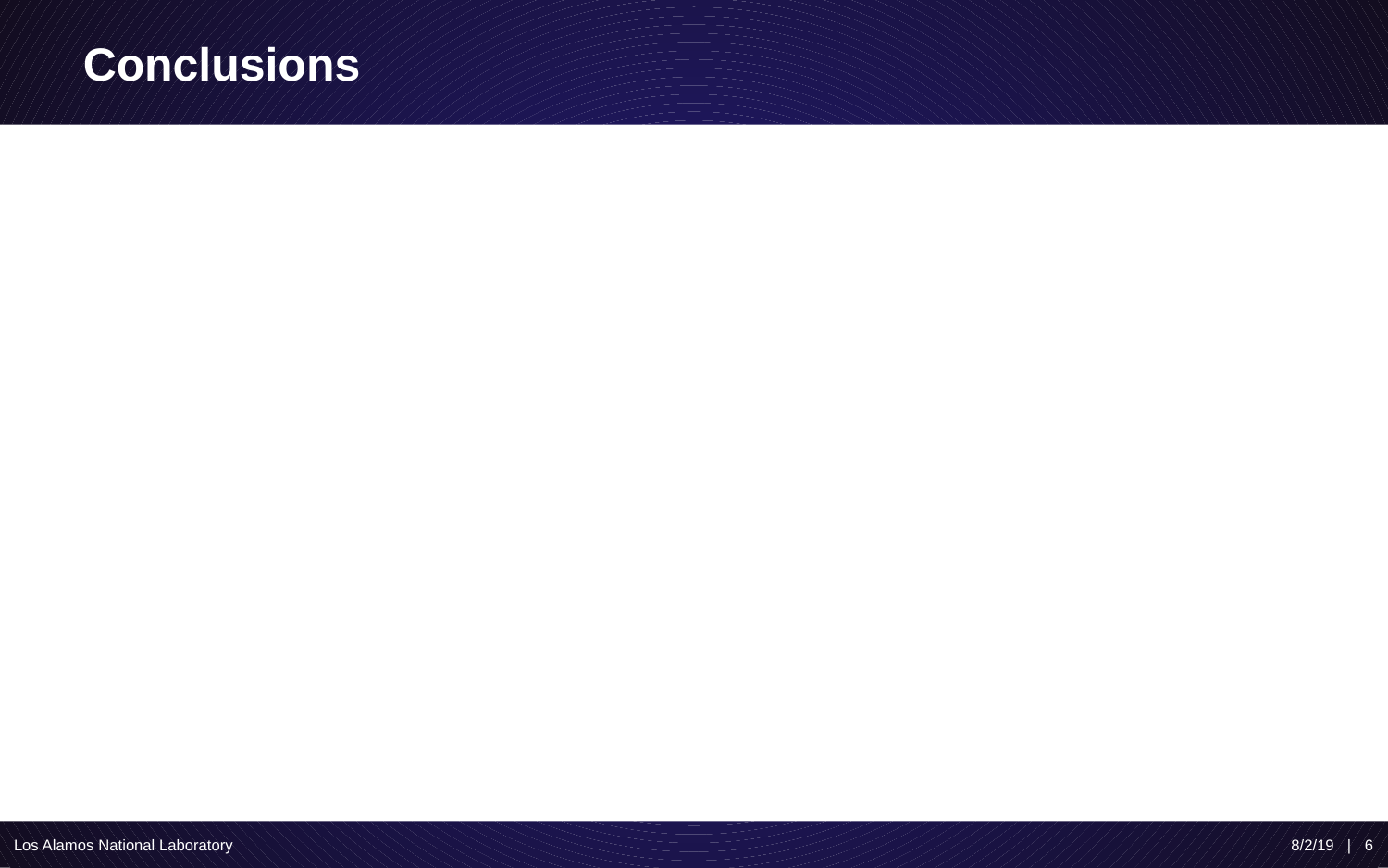

# Conclusions

Los Alamos National Laboratory
8/2/19   |   6